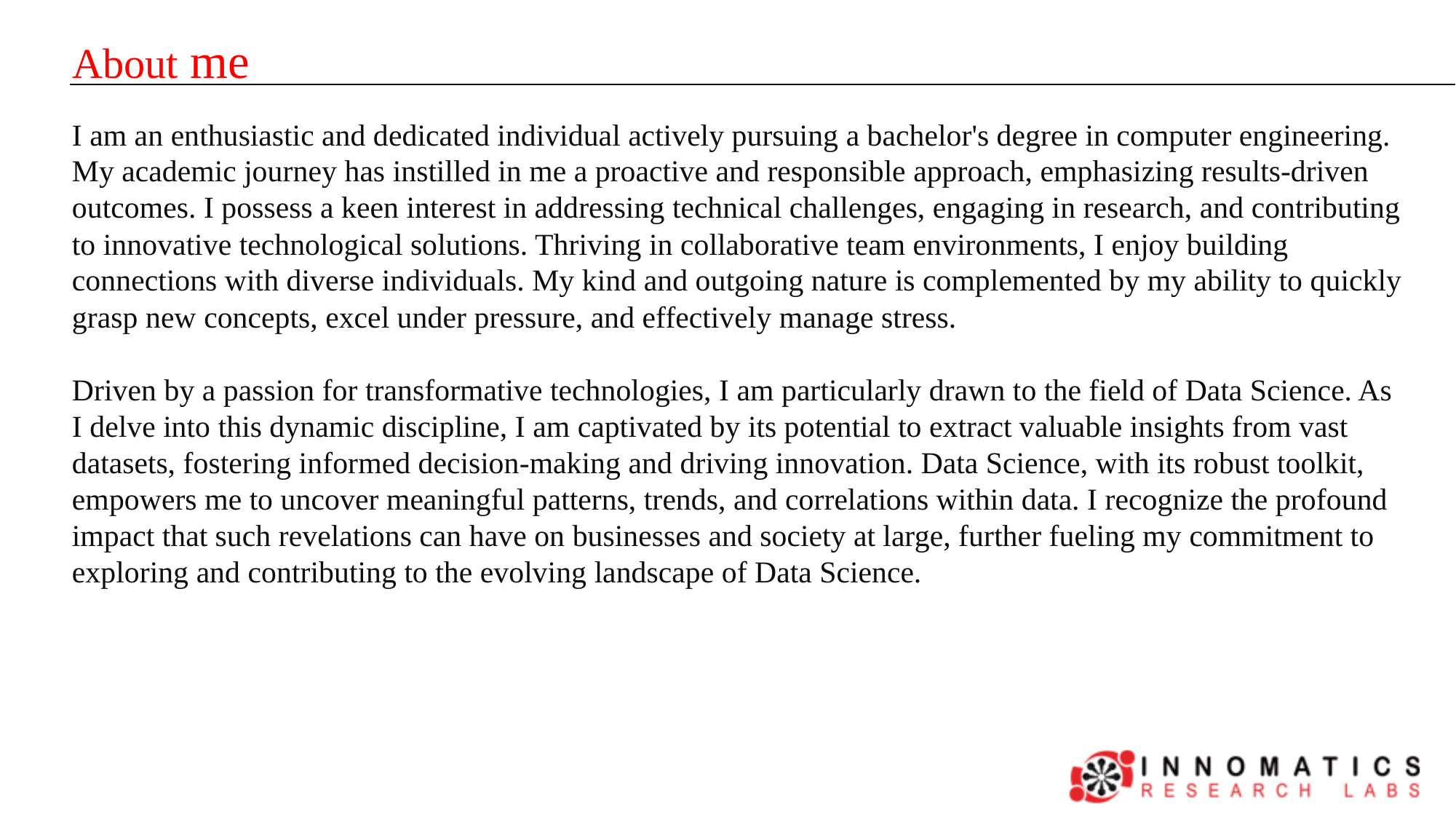

About me
I am an enthusiastic and dedicated individual actively pursuing a bachelor's degree in computer engineering. My academic journey has instilled in me a proactive and responsible approach, emphasizing results-driven outcomes. I possess a keen interest in addressing technical challenges, engaging in research, and contributing to innovative technological solutions. Thriving in collaborative team environments, I enjoy building connections with diverse individuals. My kind and outgoing nature is complemented by my ability to quickly grasp new concepts, excel under pressure, and effectively manage stress.

Driven by a passion for transformative technologies, I am particularly drawn to the field of Data Science. As I delve into this dynamic discipline, I am captivated by its potential to extract valuable insights from vast datasets, fostering informed decision-making and driving innovation. Data Science, with its robust toolkit, empowers me to uncover meaningful patterns, trends, and correlations within data. I recognize the profound impact that such revelations can have on businesses and society at large, further fueling my commitment to exploring and contributing to the evolving landscape of Data Science.